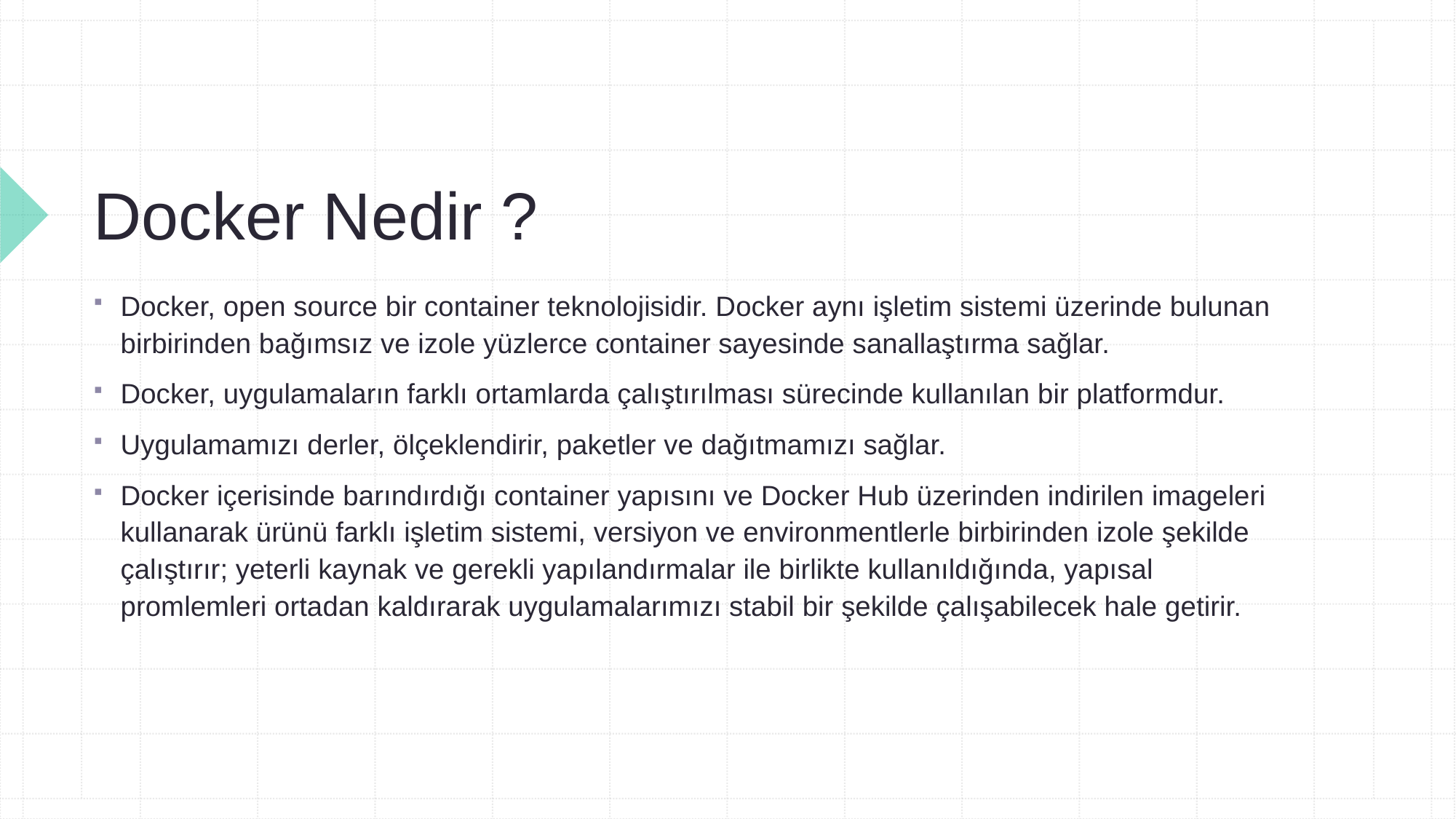

# Docker Nedir ?
Docker, open source bir container teknolojisidir. Docker aynı işletim sistemi üzerinde bulunan birbirinden bağımsız ve izole yüzlerce container sayesinde sanallaştırma sağlar.
Docker, uygulamaların farklı ortamlarda çalıştırılması sürecinde kullanılan bir platformdur.
Uygulamamızı derler, ölçeklendirir, paketler ve dağıtmamızı sağlar.
Docker içerisinde barındırdığı container yapısını ve Docker Hub üzerinden indirilen imageleri kullanarak ürünü farklı işletim sistemi, versiyon ve environmentlerle birbirinden izole şekilde çalıştırır; yeterli kaynak ve gerekli yapılandırmalar ile birlikte kullanıldığında, yapısal promlemleri ortadan kaldırarak uygulamalarımızı stabil bir şekilde çalışabilecek hale getirir.